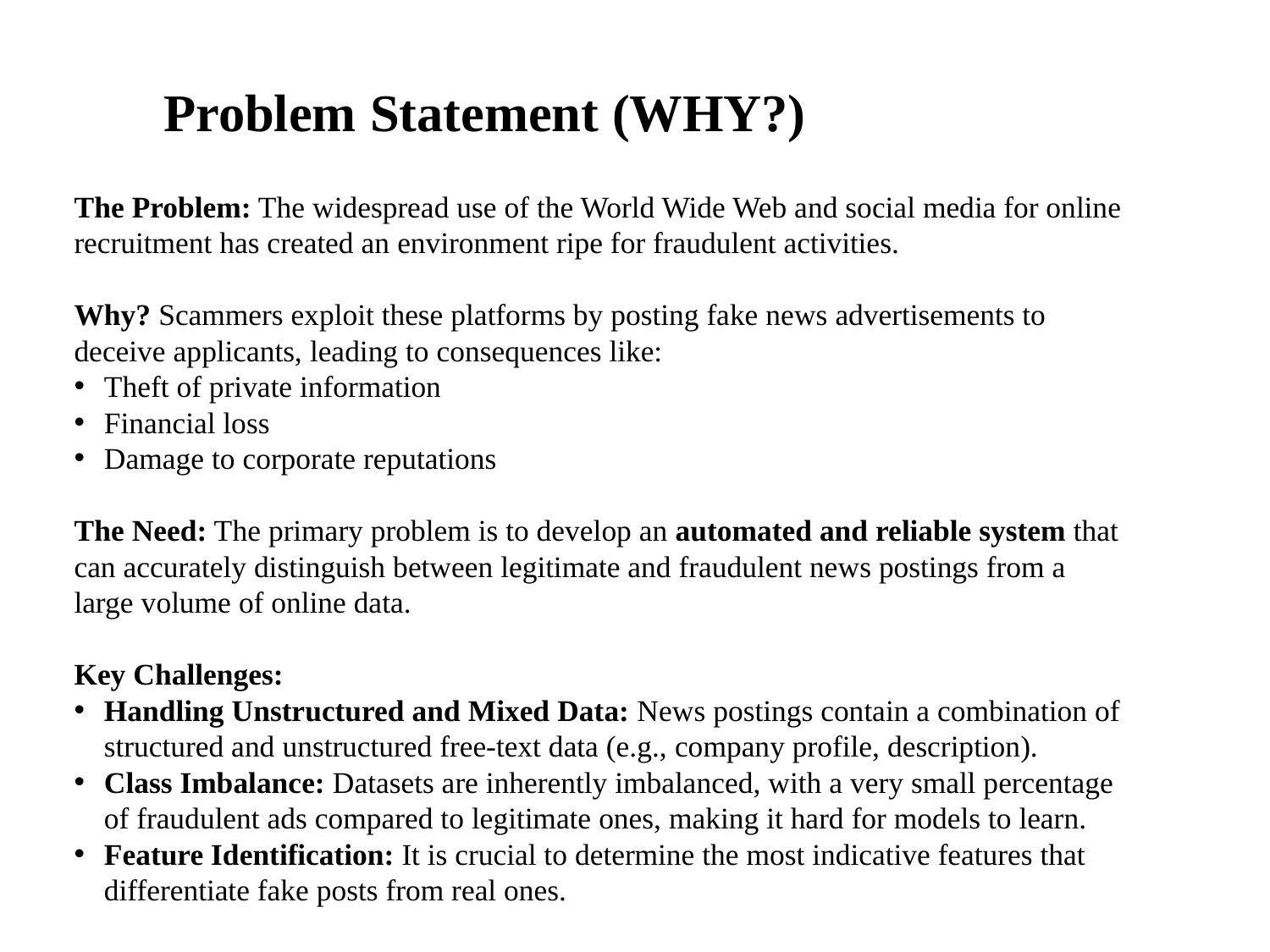

Problem Statement (WHY?)
The Problem: The widespread use of the World Wide Web and social media for online recruitment has created an environment ripe for fraudulent activities.

Why? Scammers exploit these platforms by posting fake news advertisements to deceive applicants, leading to consequences like:
Theft of private information
Financial loss
Damage to corporate reputations

The Need: The primary problem is to develop an automated and reliable system that can accurately distinguish between legitimate and fraudulent news postings from a large volume of online data.

Key Challenges:
Handling Unstructured and Mixed Data: News postings contain a combination of structured and unstructured free-text data (e.g., company profile, description).
Class Imbalance: Datasets are inherently imbalanced, with a very small percentage of fraudulent ads compared to legitimate ones, making it hard for models to learn.
Feature Identification: It is crucial to determine the most indicative features that differentiate fake posts from real ones.